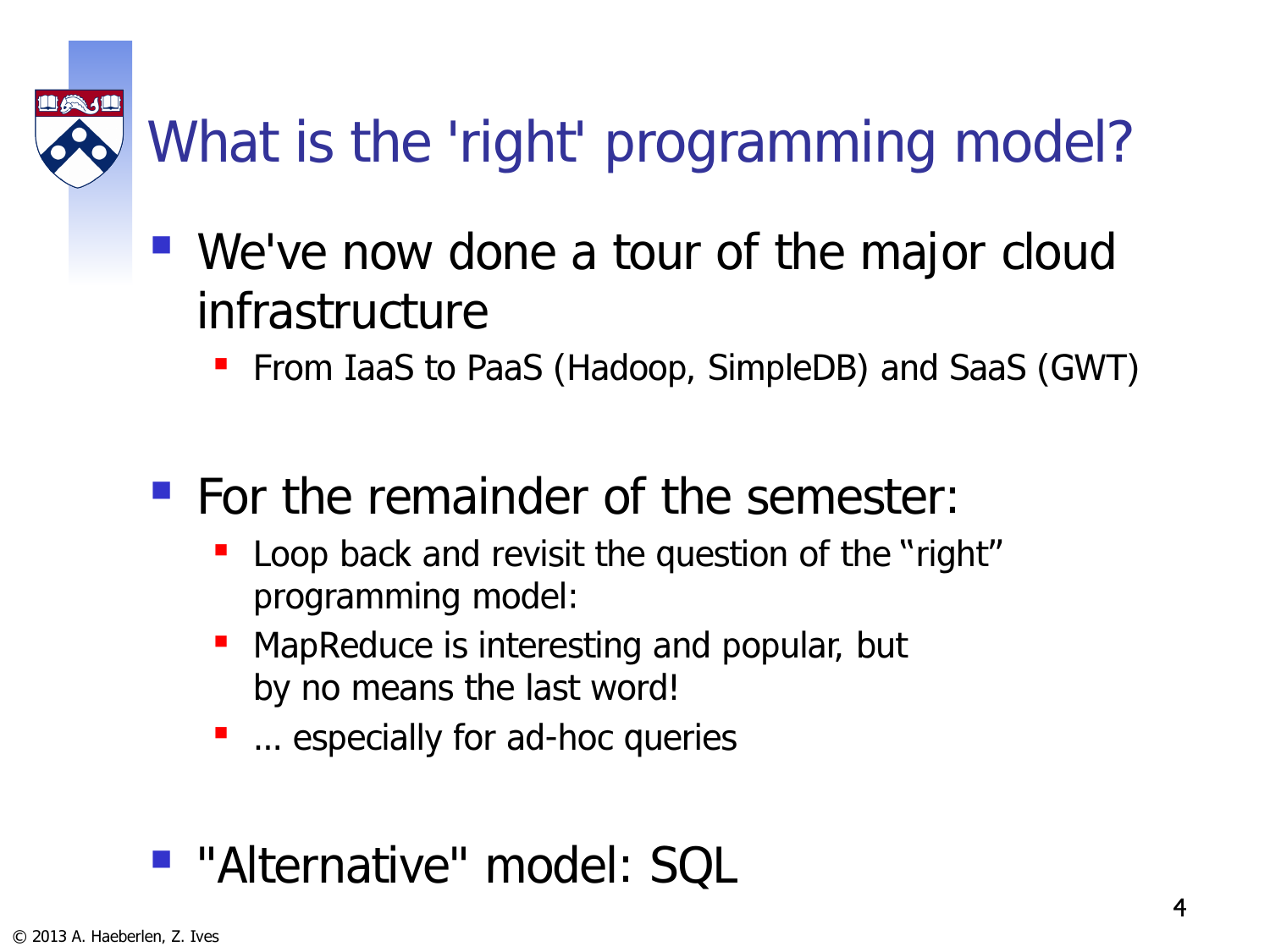

# What is the 'right' programming model?
We've now done a tour of the major cloud infrastructure
From IaaS to PaaS (Hadoop, SimpleDB) and SaaS (GWT)

For the remainder of the semester:
Loop back and revisit the question of the “right” programming model:
MapReduce is interesting and popular, but
by no means the last word!
… especially for ad-hoc queries

"Alternative" model: SQL
4